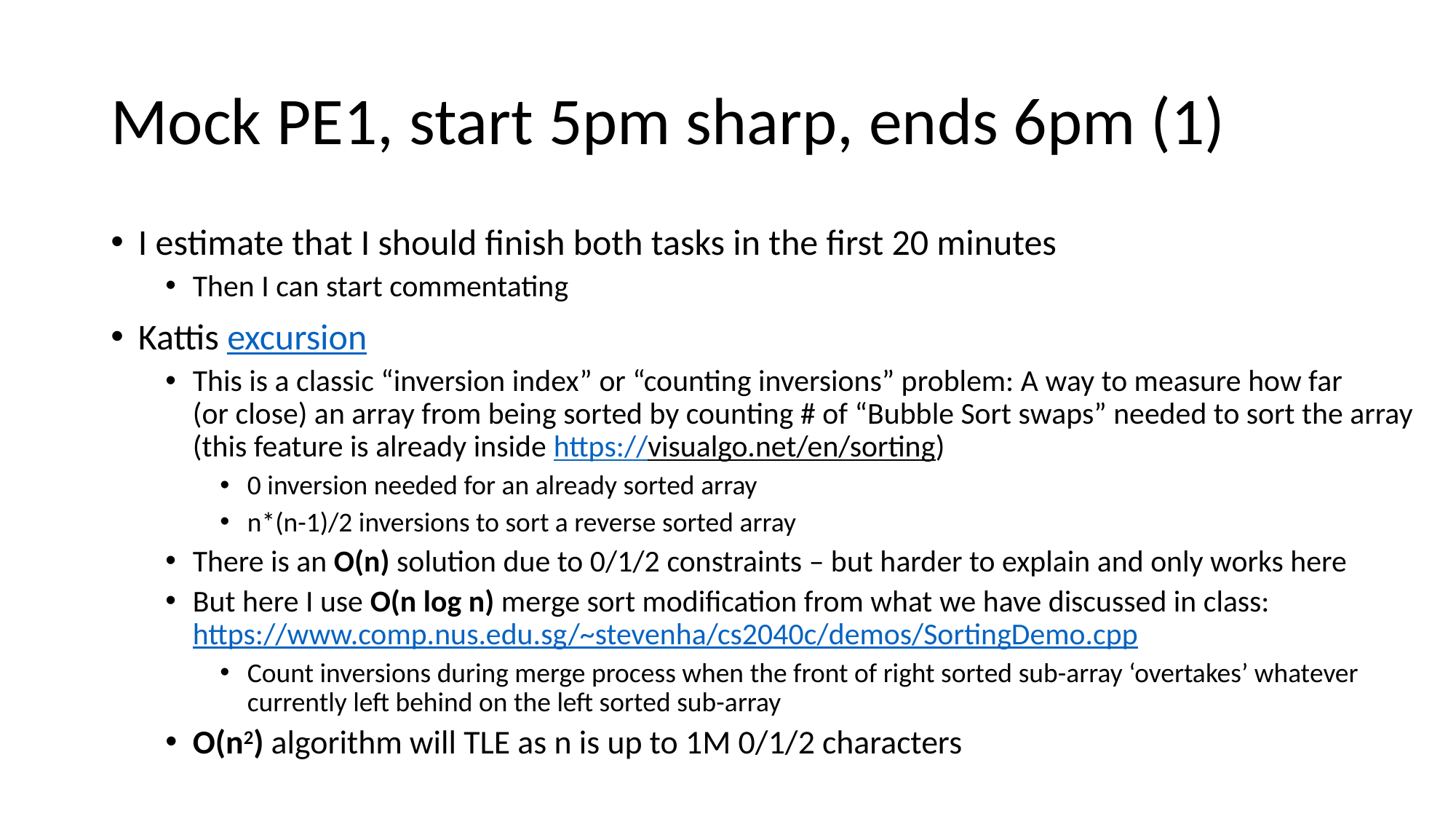

# Mock PE1, start 5pm sharp, ends 6pm (1)
I estimate that I should finish both tasks in the first 20 minutes
Then I can start commentating
Kattis excursion
This is a classic “inversion index” or “counting inversions” problem: A way to measure how far
(or close) an array from being sorted by counting # of “Bubble Sort swaps” needed to sort the array (this feature is already inside https://visualgo.net/en/sorting)
0 inversion needed for an already sorted array
n*(n-1)/2 inversions to sort a reverse sorted array
There is an O(n) solution due to 0/1/2 constraints – but harder to explain and only works here
But here I use O(n log n) merge sort modification from what we have discussed in class: https://www.comp.nus.edu.sg/~stevenha/cs2040c/demos/SortingDemo.cpp
Count inversions during merge process when the front of right sorted sub-array ‘overtakes’ whatever currently left behind on the left sorted sub-array
O(n2) algorithm will TLE as n is up to 1M 0/1/2 characters